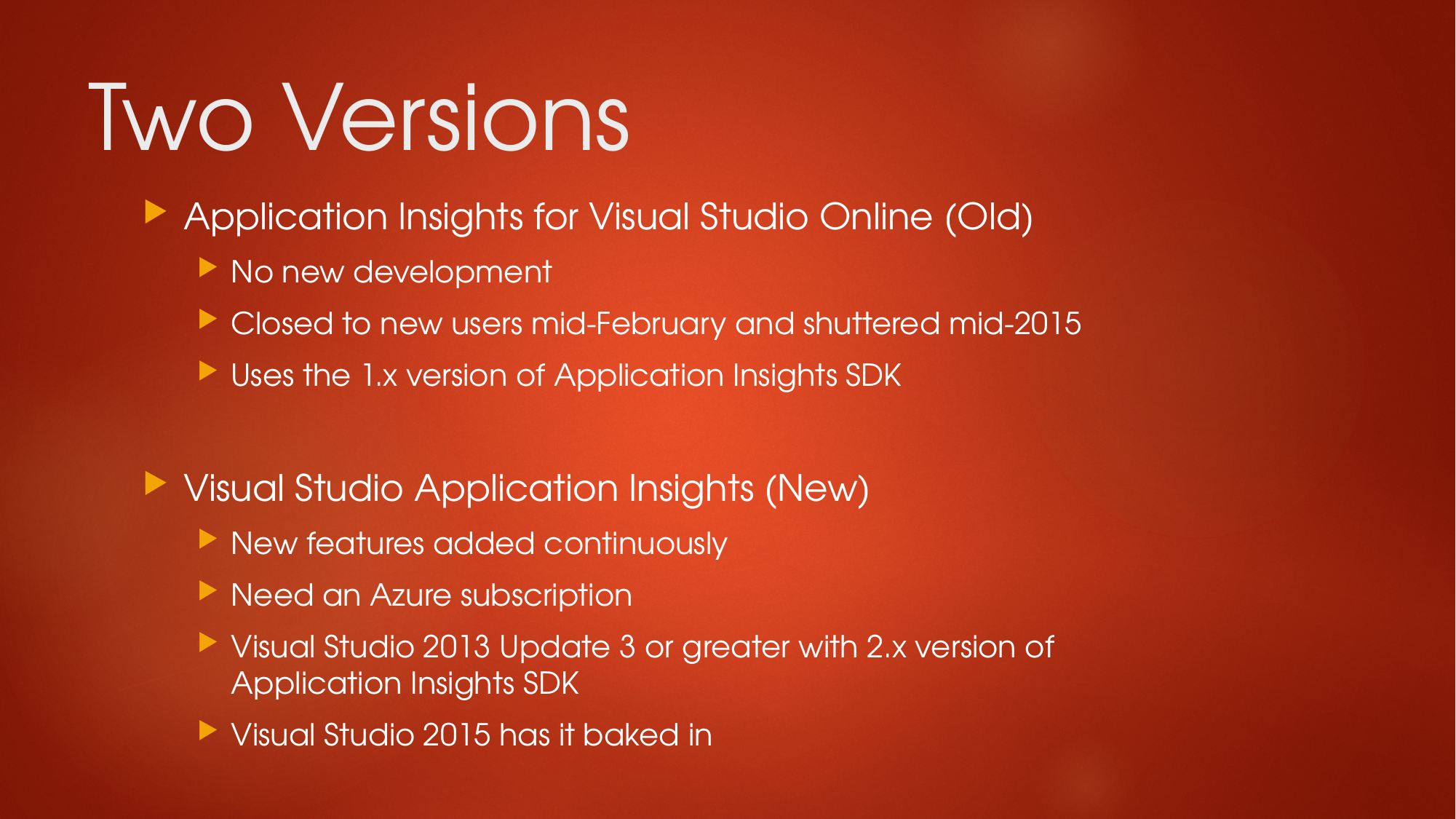

# Two Versions
Application Insights for Visual Studio Online (Old)
No new development
Closed to new users mid-February and shuttered mid-2015
Uses the 1.x version of Application Insights SDK

Visual Studio Application Insights (New)
New features added continuously
Need an Azure subscription
Visual Studio 2013 Update 3 or greater with 2.x version of Application Insights SDK
Visual Studio 2015 has it baked in